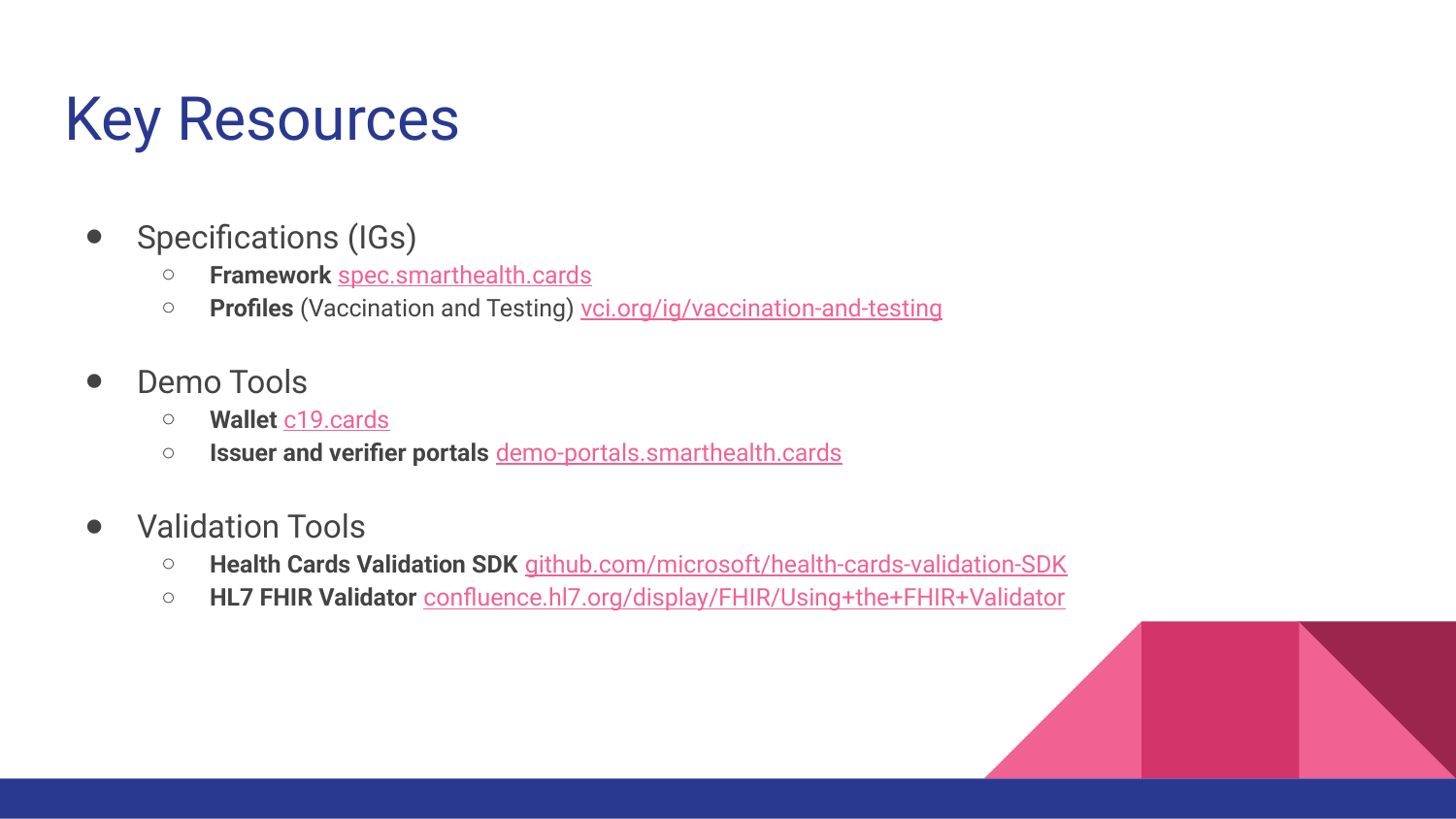

# Key Resources
Specifications (IGs)
Framework spec.smarthealth.cards
Profiles (Vaccination and Testing) vci.org/ig/vaccination-and-testing
Demo Tools
Wallet c19.cards
Issuer and verifier portals demo-portals.smarthealth.cards
Validation Tools
Health Cards Validation SDK github.com/microsoft/health-cards-validation-SDK
HL7 FHIR Validator confluence.hl7.org/display/FHIR/Using+the+FHIR+Validator